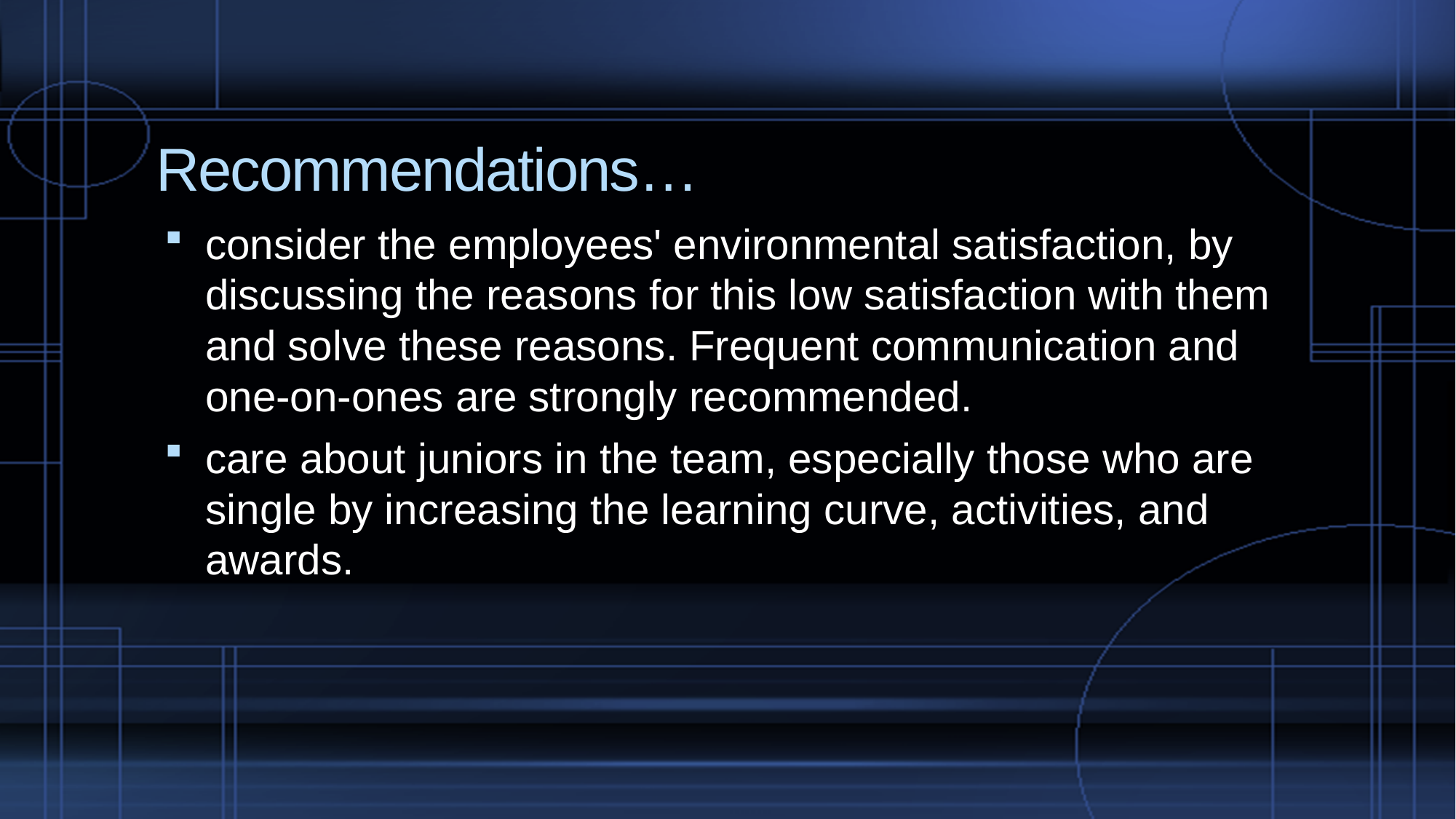

# Recommendations…
consider the employees' environmental satisfaction, by discussing the reasons for this low satisfaction with them and solve these reasons. Frequent communication and one-on-ones are strongly recommended.
care about juniors in the team, especially those who are single by increasing the learning curve, activities, and awards.